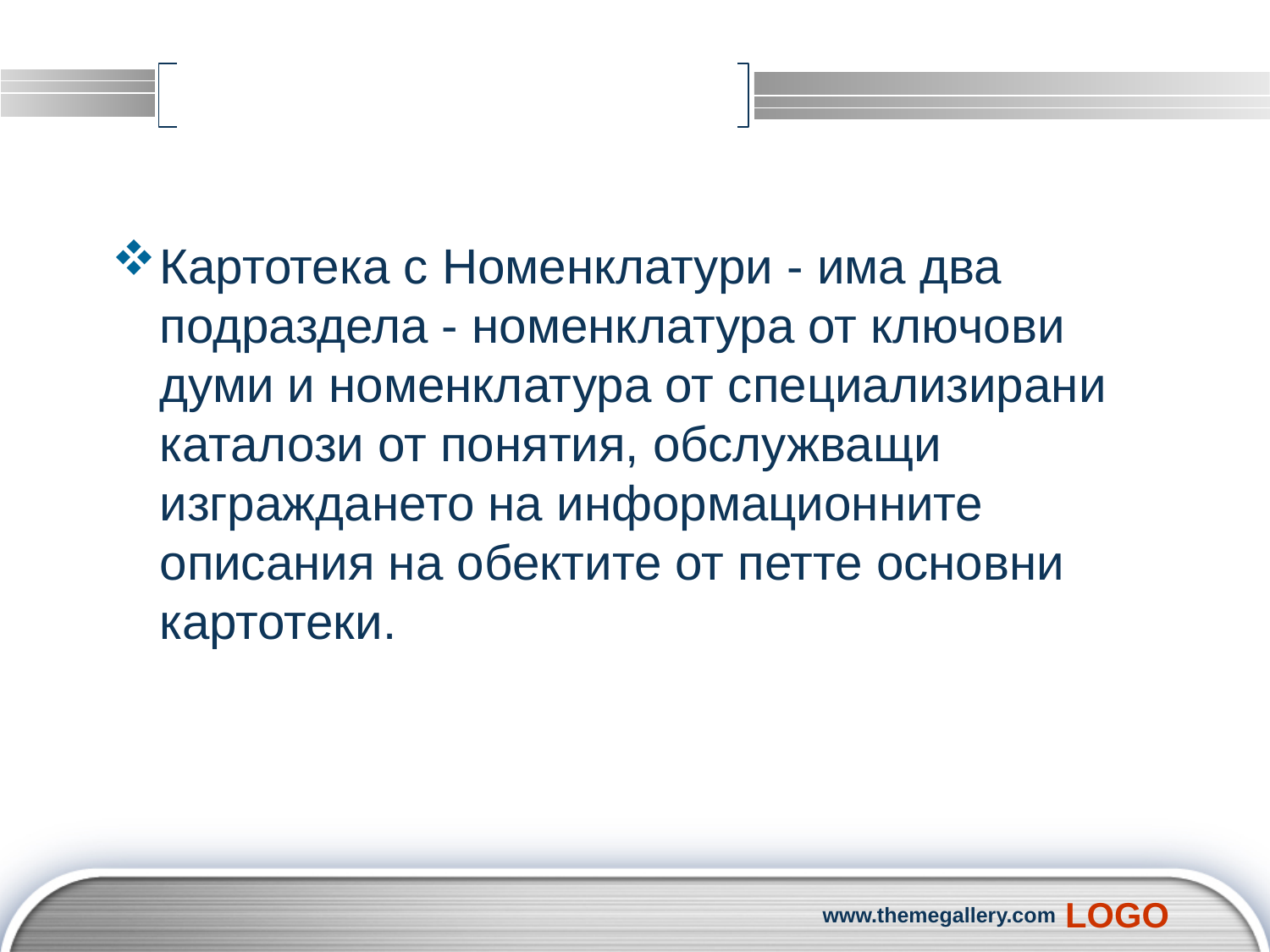

Картотека с Номенклатури - има два  подраздела - номенклатура от ключови думи и номенклатура от специализирани каталози от понятия, обслужващи  изграждането на информационните описания на обектите от петте основни картотеки.
www.themegallery.com